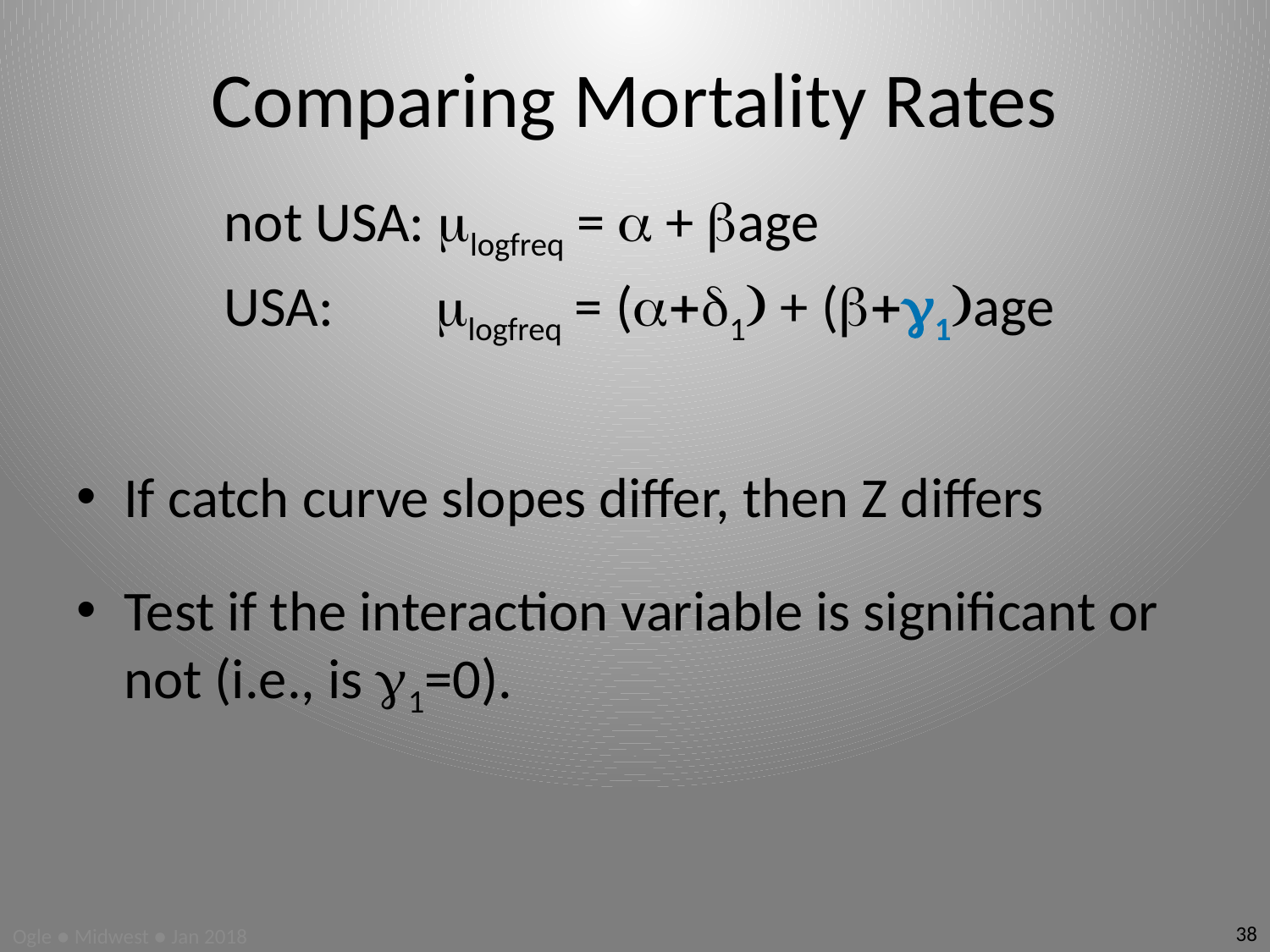

# Comparing Mortality Rates
not USA: μlogfreq = α + βage
USA:        μlogfreq = (α+δ1) + (β+γ1)age
If catch curve slopes differ, then Z differs

Test if the interaction variable is significant or not (i.e., is γ1=0).
38
Ogle ● Midwest ● Jan 2018